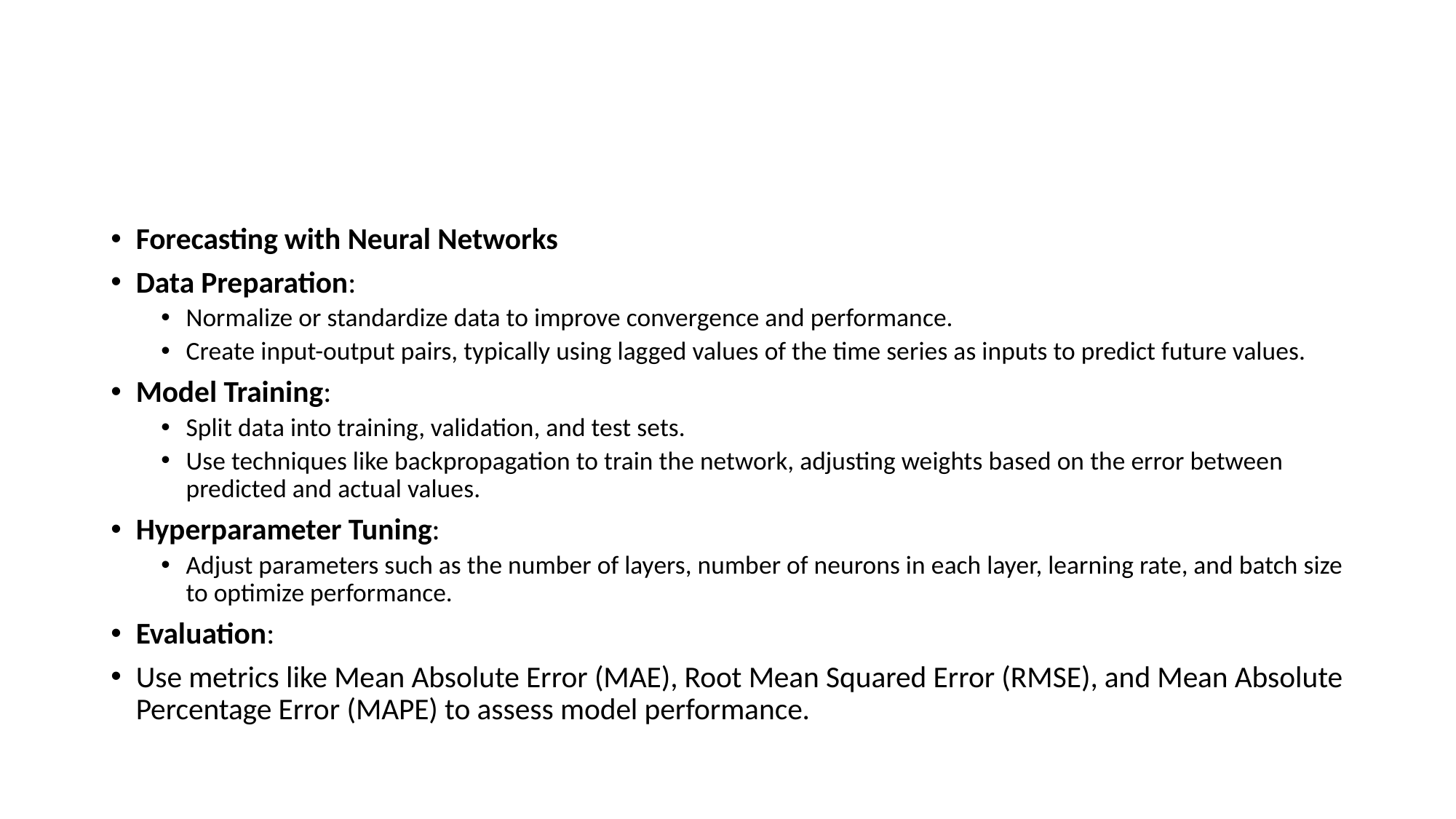

#
Forecasting with Neural Networks
Data Preparation:
Normalize or standardize data to improve convergence and performance.
Create input-output pairs, typically using lagged values of the time series as inputs to predict future values.
Model Training:
Split data into training, validation, and test sets.
Use techniques like backpropagation to train the network, adjusting weights based on the error between predicted and actual values.
Hyperparameter Tuning:
Adjust parameters such as the number of layers, number of neurons in each layer, learning rate, and batch size to optimize performance.
Evaluation:
Use metrics like Mean Absolute Error (MAE), Root Mean Squared Error (RMSE), and Mean Absolute Percentage Error (MAPE) to assess model performance.